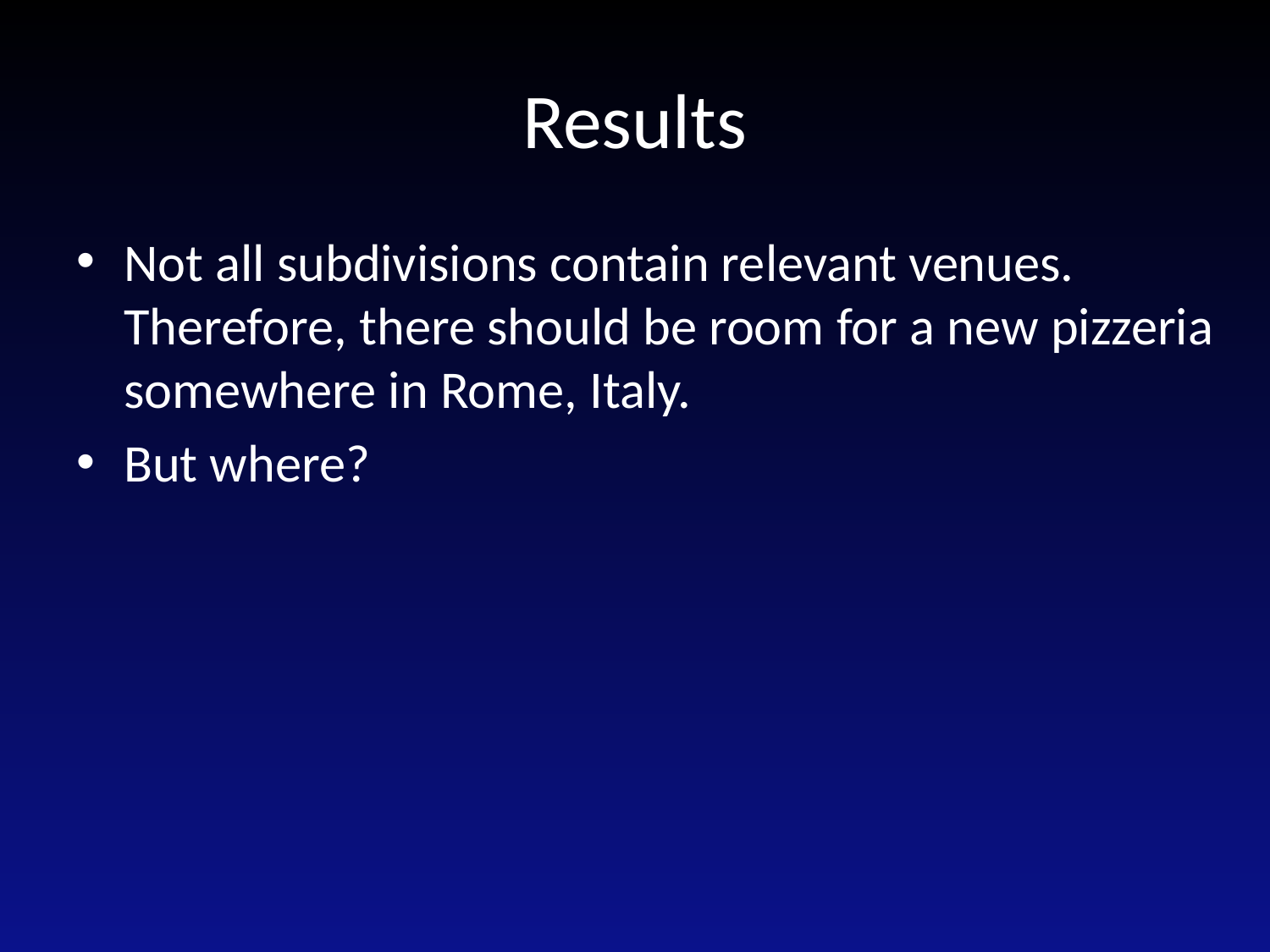

# Results
Not all subdivisions contain relevant venues. Therefore, there should be room for a new pizzeria somewhere in Rome, Italy.
But where?